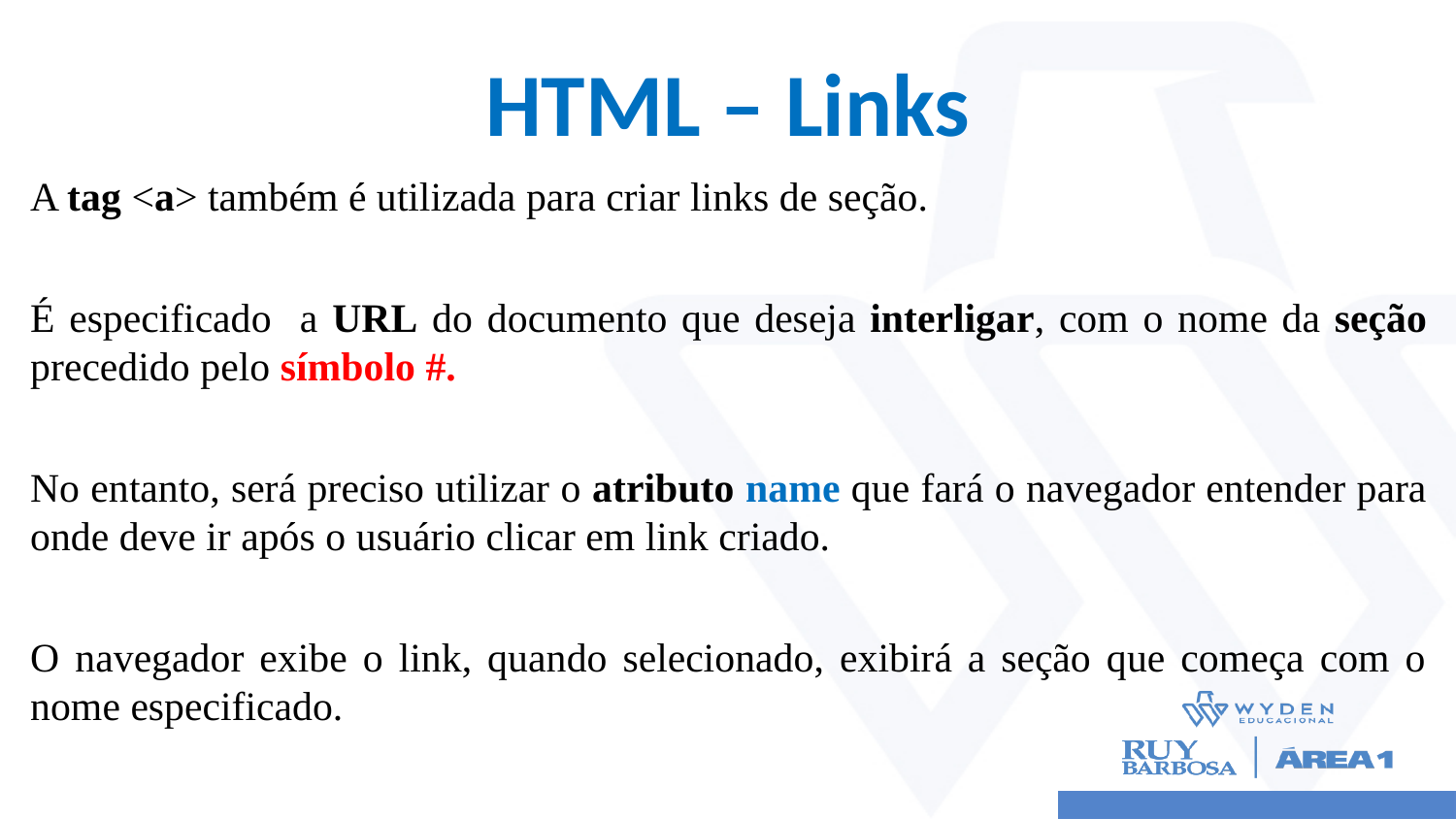

# HTML – Links
A tag <a> também é utilizada para criar links de seção.

É especificado  a URL do documento que deseja interligar, com o nome da seção precedido pelo símbolo #.

No entanto, será preciso utilizar o atributo name que fará o navegador entender para onde deve ir após o usuário clicar em link criado.

O navegador exibe o link, quando selecionado, exibirá a seção que começa com o nome especificado.